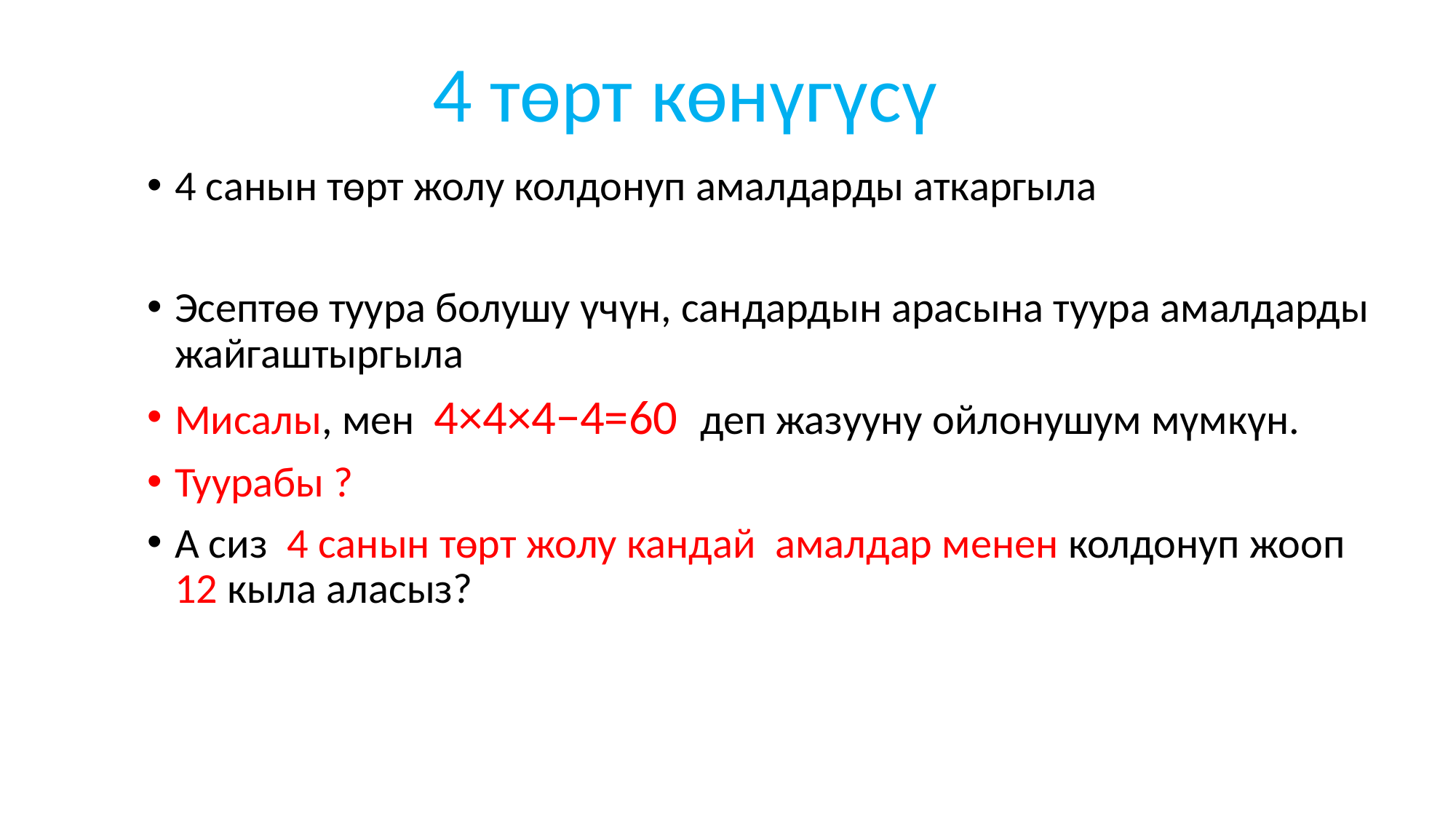

4 төрт көнүгүcү
4 санын төрт жолу колдонуп амалдарды аткаргыла

Эсептөө туура болушу үчүн, сандардын арасына туура амалдарды жайгаштыргыла
Мисалы, мен  4×4×4−4=60  деп жазууну ойлонушум мүмкүн.
Туурабы ?
А сиз  4 санын төрт жолу кандай  амалдар менен колдонуп жооп 12 кыла аласыз?